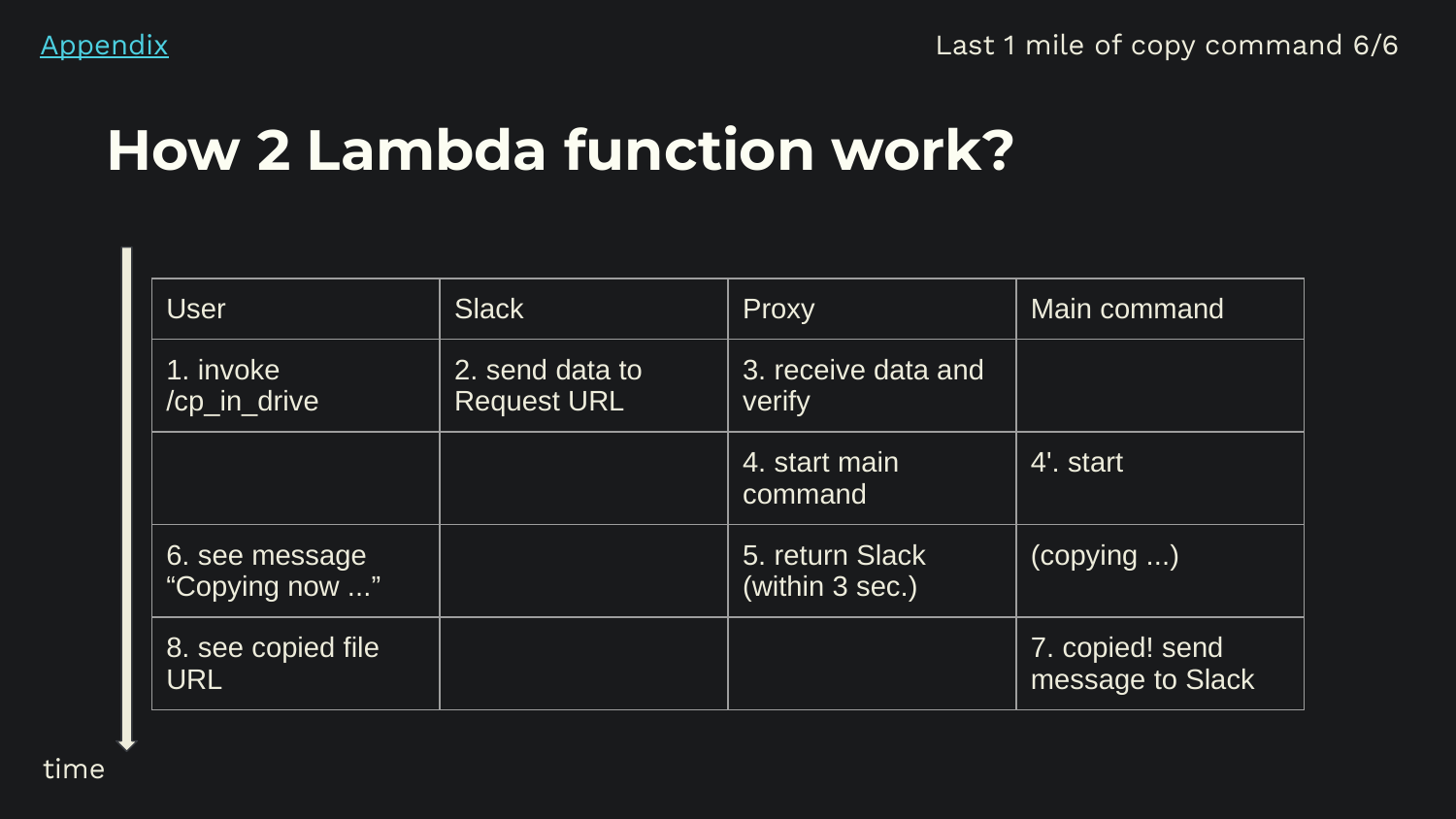

Appendix
Last 1 mile of copy command 6/6
# How 2 Lambda function work?

| User | Slack | Proxy | Main command |
| --- | --- | --- | --- |
| 1. invoke /cp\_in\_drive | 2. send data to Request URL | 3. receive data and verify |  |
|  |  | 4. start main command | 4'. start |
| 6. see message “Copying now ...” |  | 5. return Slack (within 3 sec.) | (copying ...) |
| 8. see copied file URL |  |  | 7. copied! send message to Slack |
time